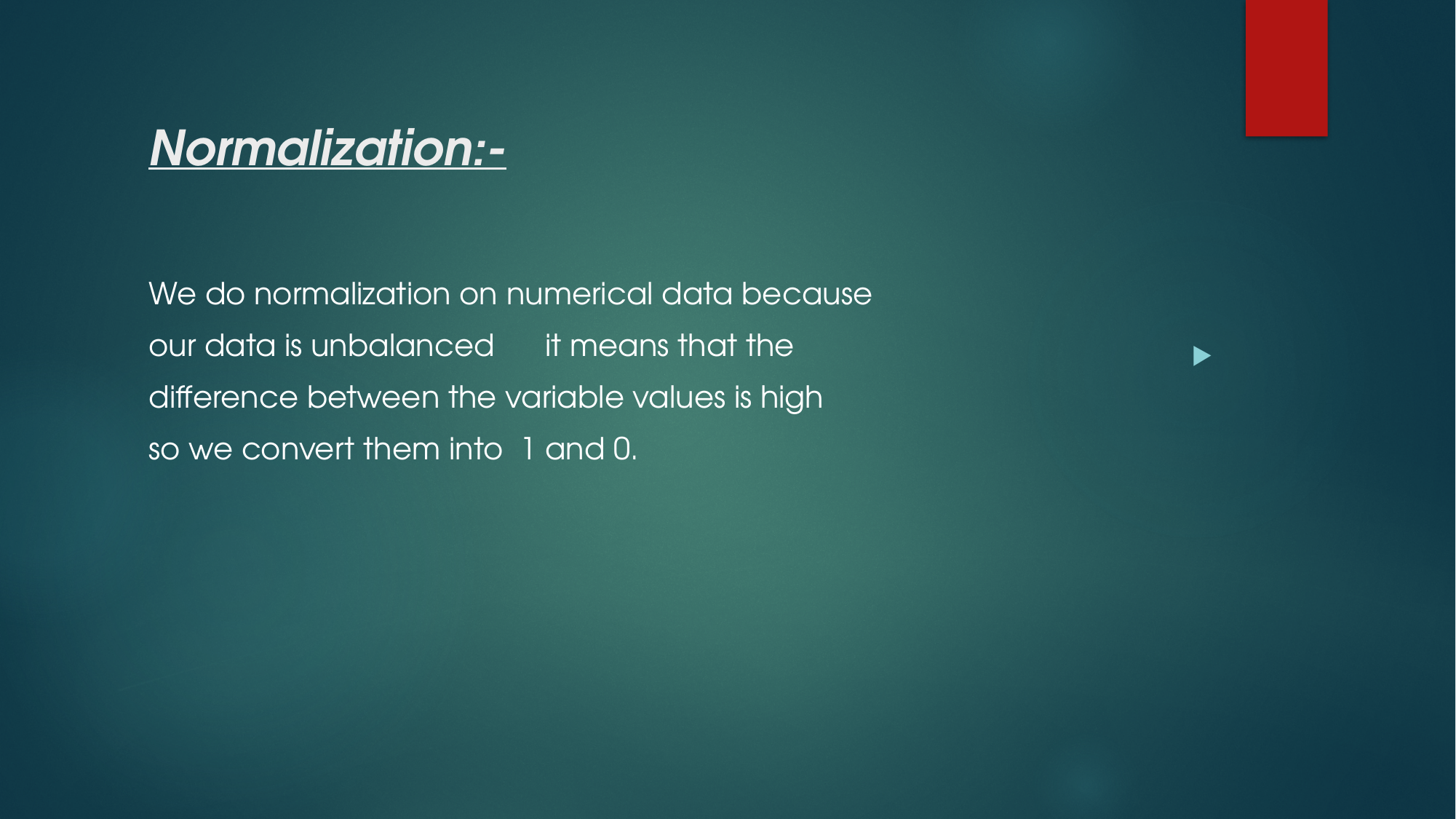

# Normalization:-

We do normalization on numerical data because
our data is unbalanced      it means that the
difference between the variable values is high
so we convert them into  1 and 0.